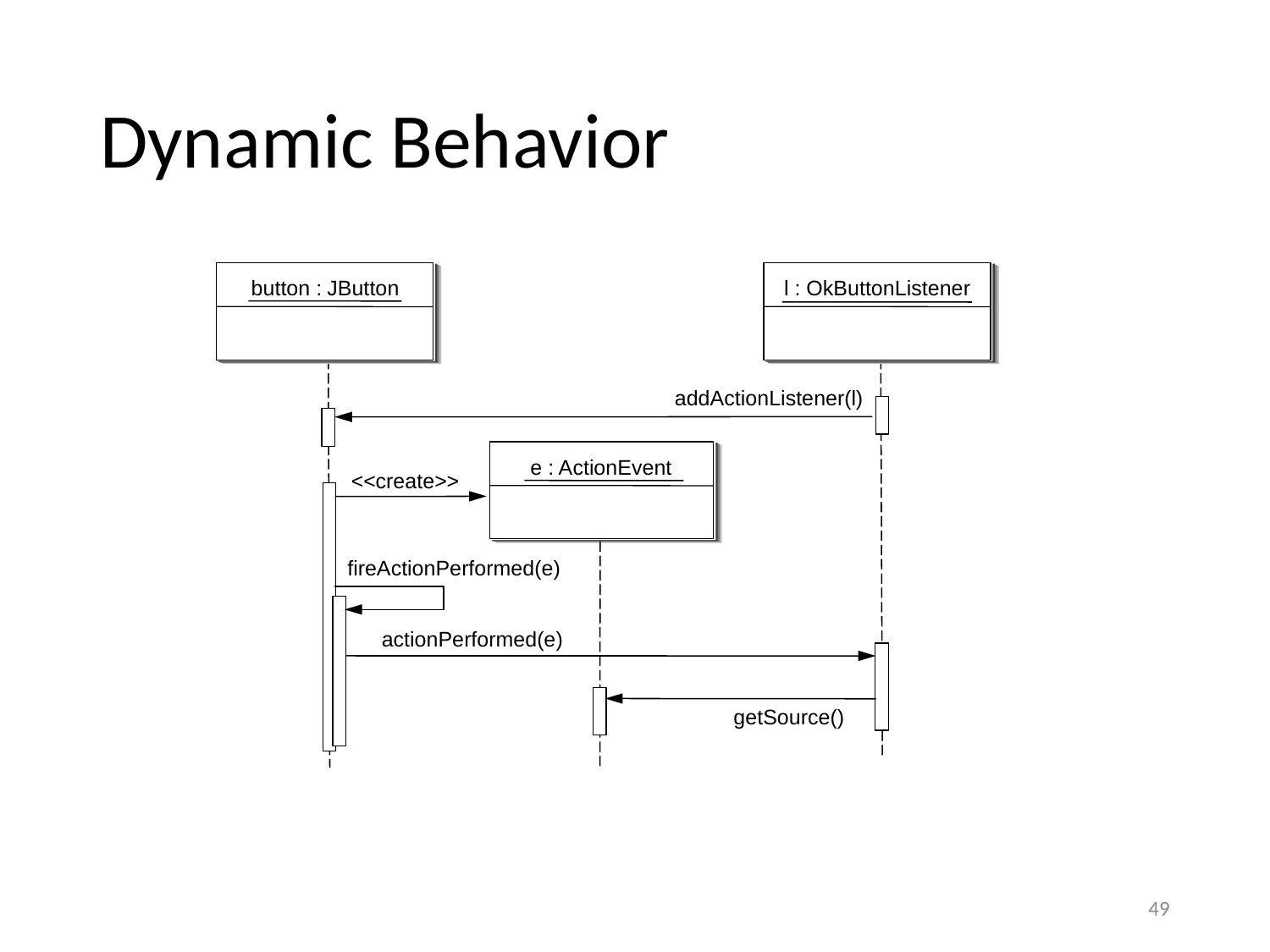

# Dynamic Behavior

button : JButton

l : OkButtonListener

addActionListener(l)

e : ActionEvent

<<create>>

fireActionPerformed(e)

actionPerformed(e)

getSource()
49